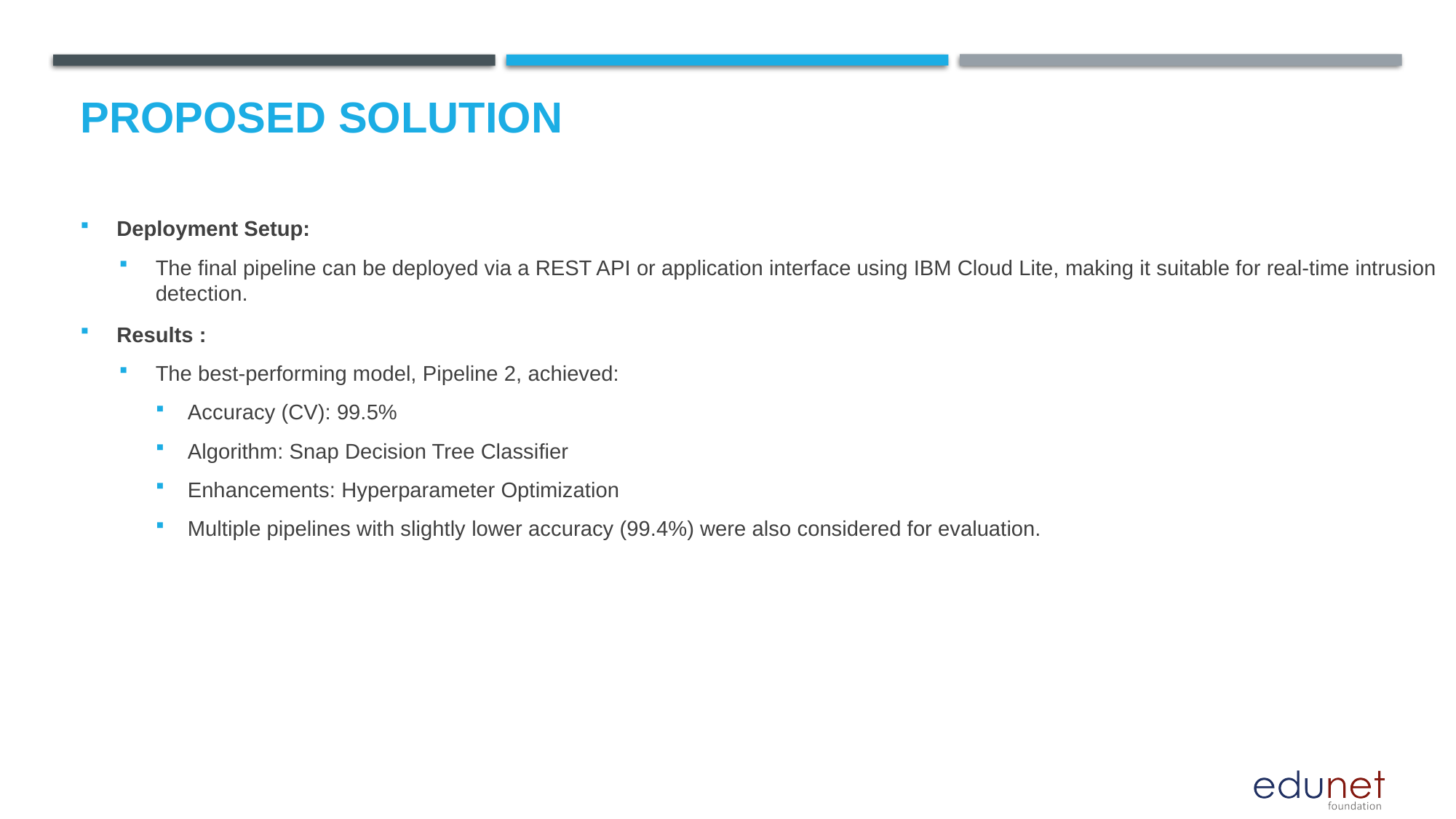

# Proposed Solution
Deployment Setup:
The final pipeline can be deployed via a REST API or application interface using IBM Cloud Lite, making it suitable for real-time intrusion detection.
Results :
The best-performing model, Pipeline 2, achieved:
Accuracy (CV): 99.5%
Algorithm: Snap Decision Tree Classifier
Enhancements: Hyperparameter Optimization
Multiple pipelines with slightly lower accuracy (99.4%) were also considered for evaluation.